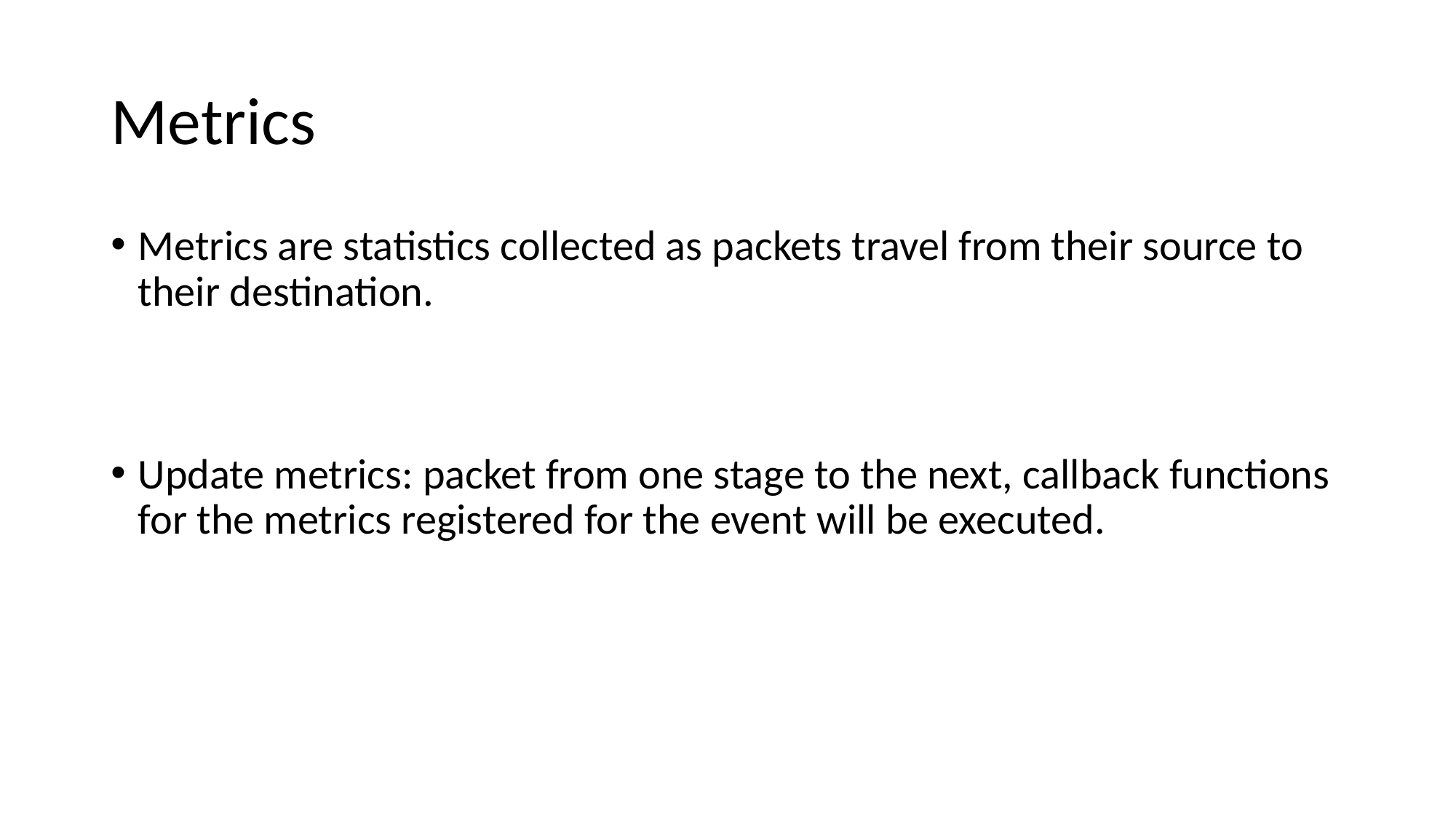

# Metrics
﻿Metrics are statistics collected as packets travel from their source to their destination.

Update metrics: packet from one stage to the next, callback functions for the metrics registered for the event will be executed.